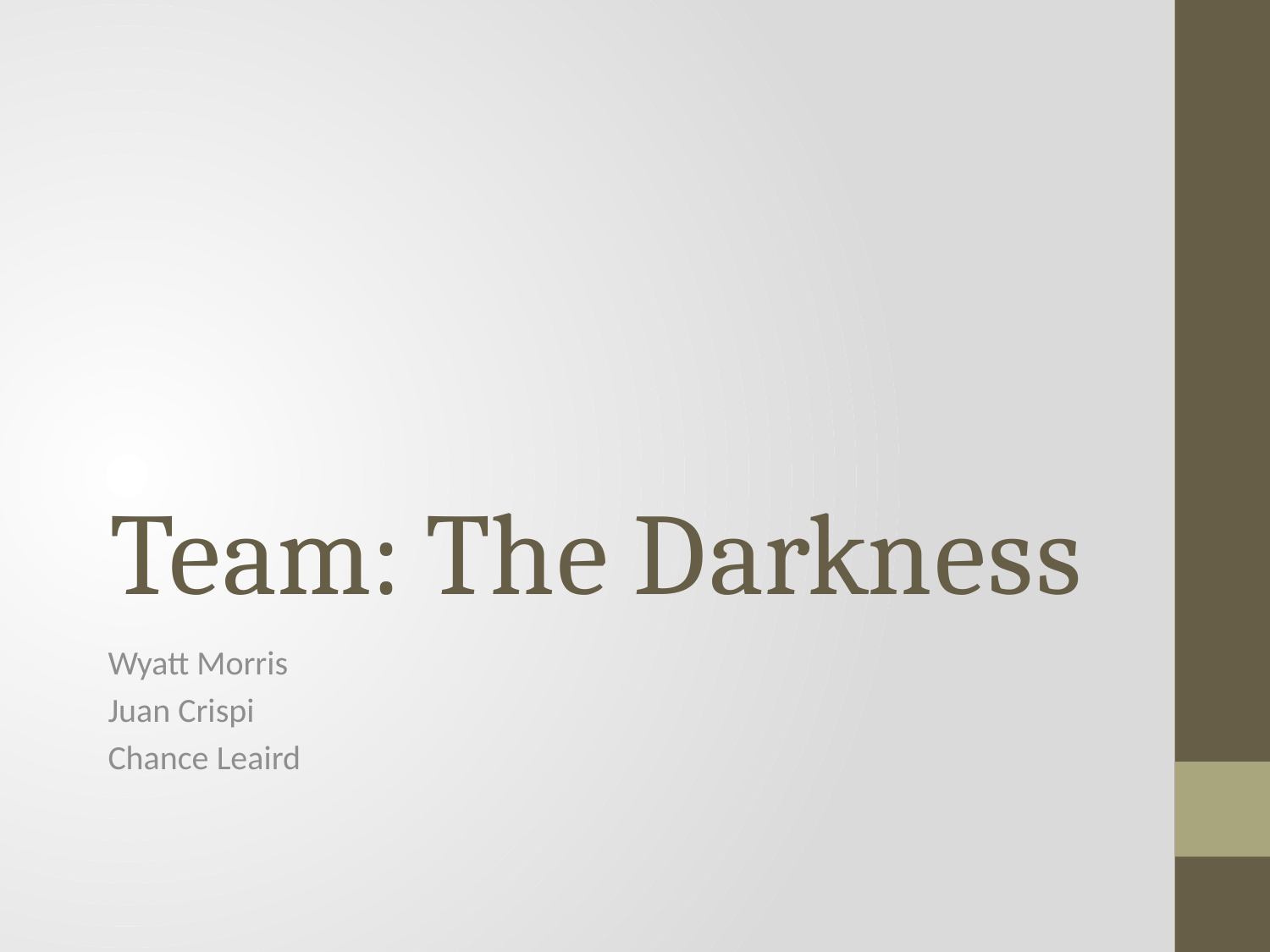

# Team: The Darkness
Wyatt Morris
Juan Crispi
Chance Leaird